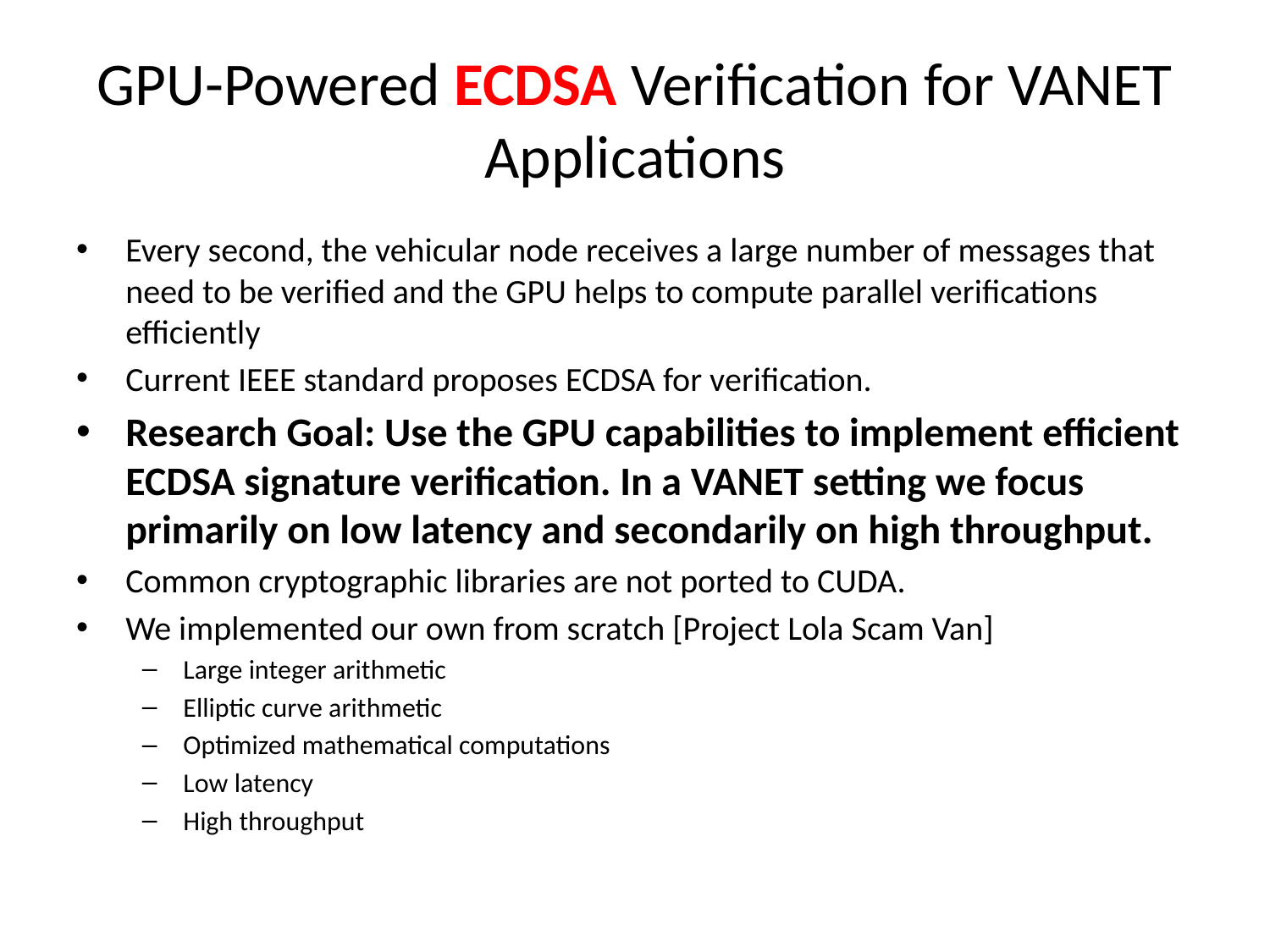

# GPU-Powered ECDSA Verification for VANET Applications
Every second, the vehicular node receives a large number of messages that need to be verified and the GPU helps to compute parallel verifications efficiently
Current IEEE standard proposes ECDSA for verification.
Research Goal: Use the GPU capabilities to implement efficient  ECDSA signature verification. In a VANET setting we focus primarily on low latency and secondarily on high throughput.
Common cryptographic libraries are not ported to CUDA.
We implemented our own from scratch [Project Lola Scam Van]
Large integer arithmetic
Elliptic curve arithmetic
Optimized mathematical computations
Low latency
High throughput